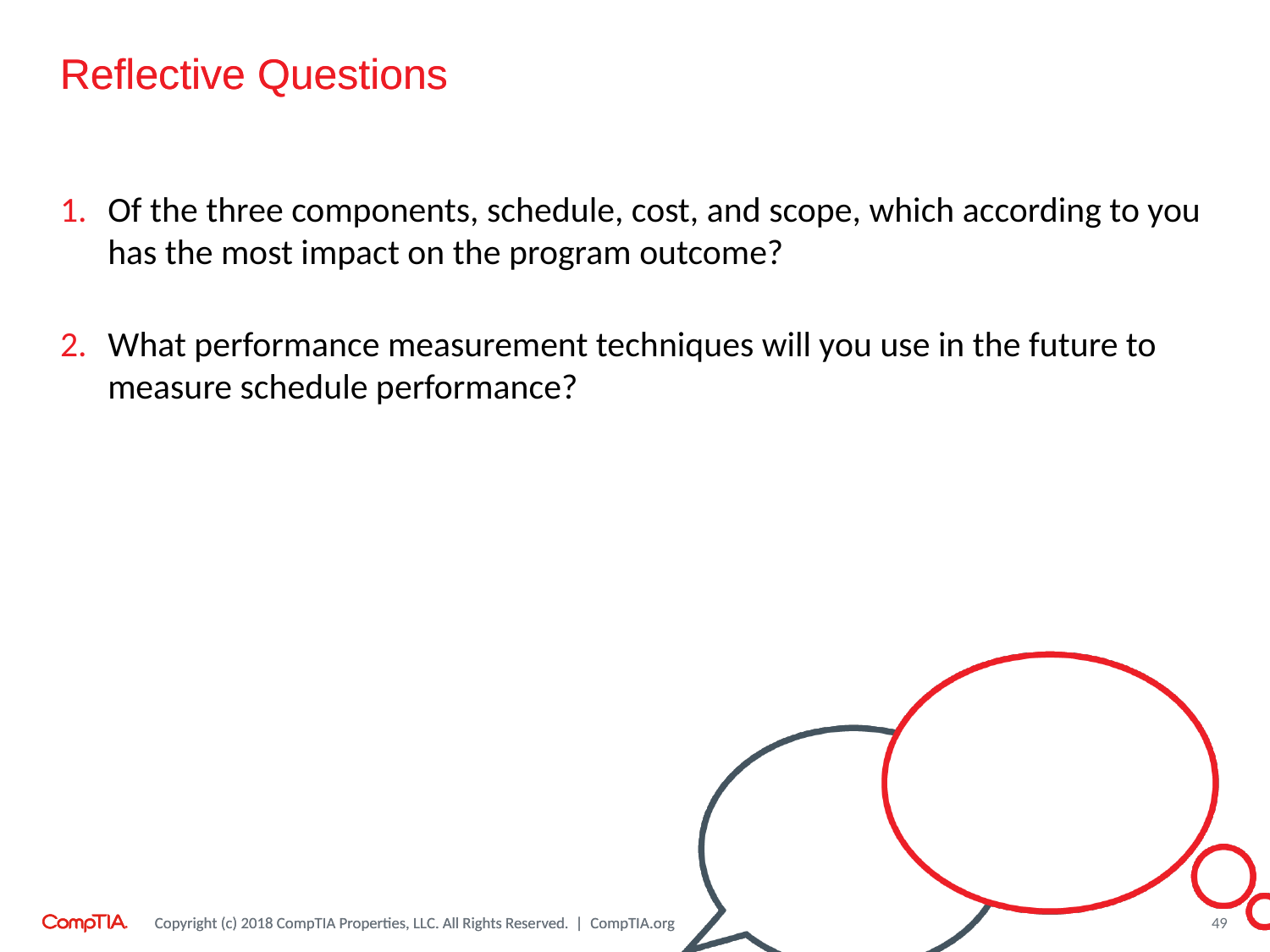

Of the three components, schedule, cost, and scope, which according to you has the most impact on the program outcome?
What performance measurement techniques will you use in the future to measure schedule performance?
49